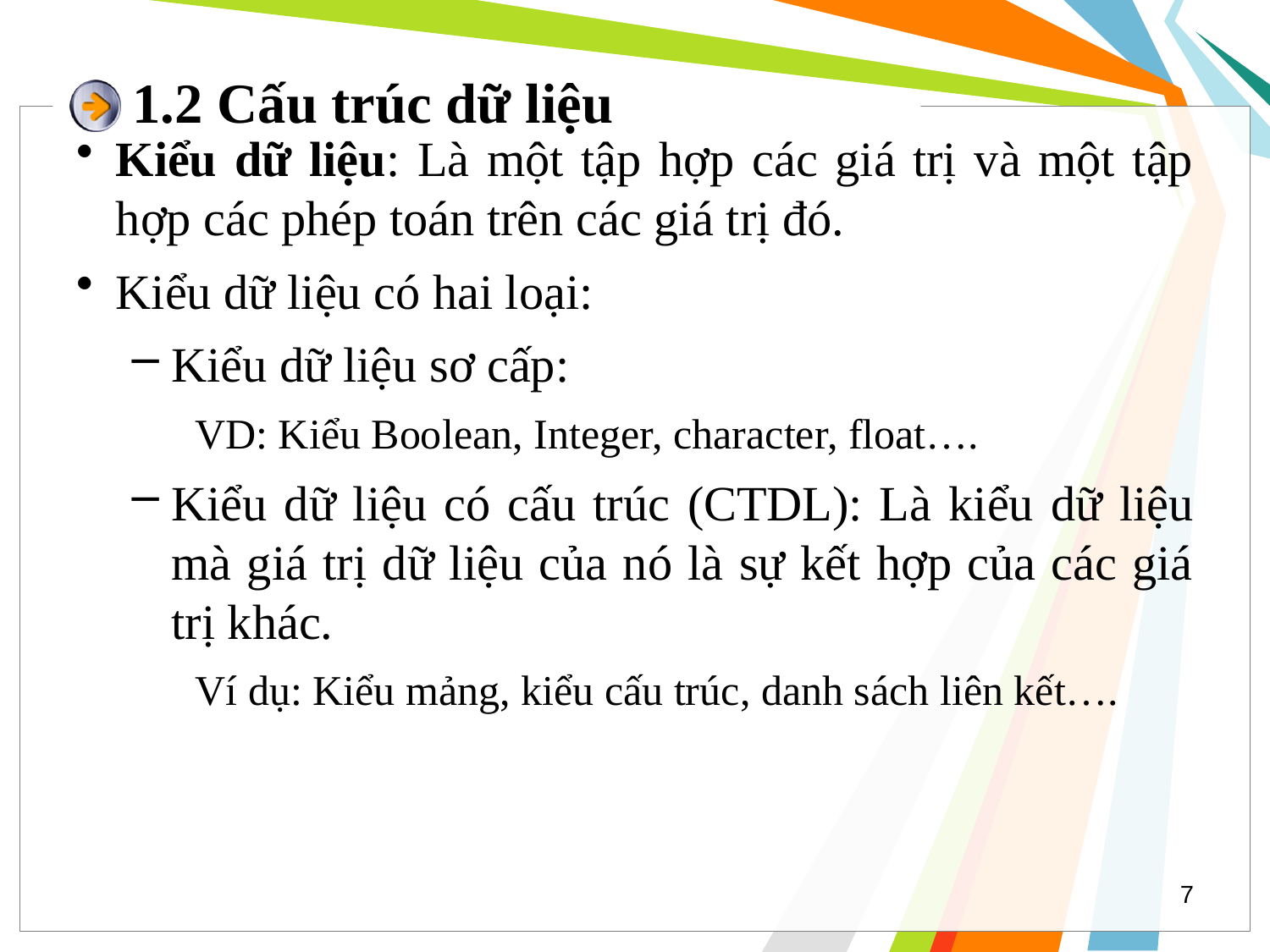

# 1.2 Cấu trúc dữ liệu
Kiểu dữ liệu: Là một tập hợp các giá trị và một tập hợp các phép toán trên các giá trị đó.
Kiểu dữ liệu có hai loại:
Kiểu dữ liệu sơ cấp:
VD: Kiểu Boolean, Integer, character, float….
Kiểu dữ liệu có cấu trúc (CTDL): Là kiểu dữ liệu mà giá trị dữ liệu của nó là sự kết hợp của các giá trị khác.
Ví dụ: Kiểu mảng, kiểu cấu trúc, danh sách liên kết….

7